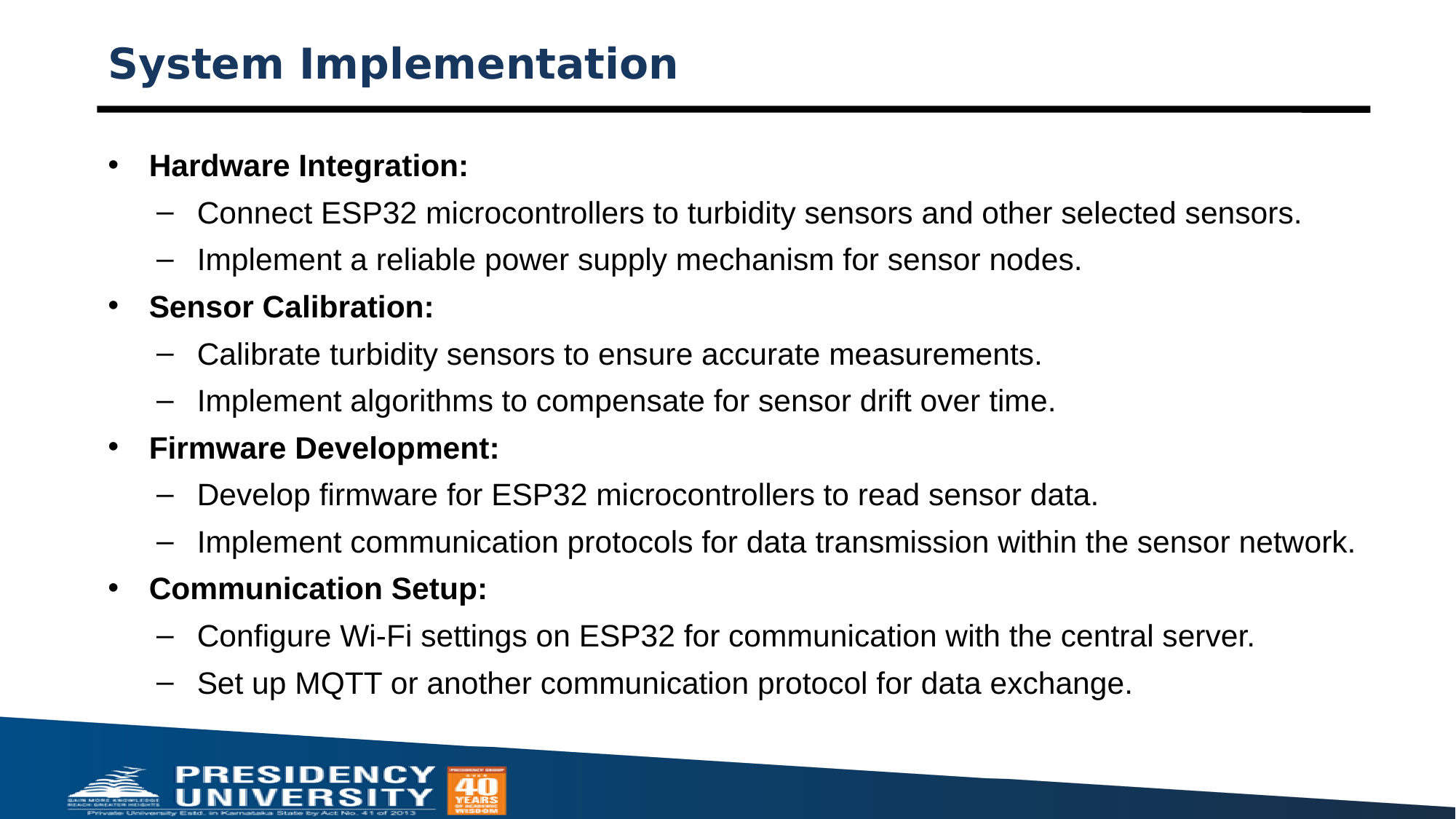

# System Implementation
Hardware Integration:
Connect ESP32 microcontrollers to turbidity sensors and other selected sensors.
Implement a reliable power supply mechanism for sensor nodes.
Sensor Calibration:
Calibrate turbidity sensors to ensure accurate measurements.
Implement algorithms to compensate for sensor drift over time.
Firmware Development:
Develop firmware for ESP32 microcontrollers to read sensor data.
Implement communication protocols for data transmission within the sensor network.
Communication Setup:
Configure Wi-Fi settings on ESP32 for communication with the central server.
Set up MQTT or another communication protocol for data exchange.